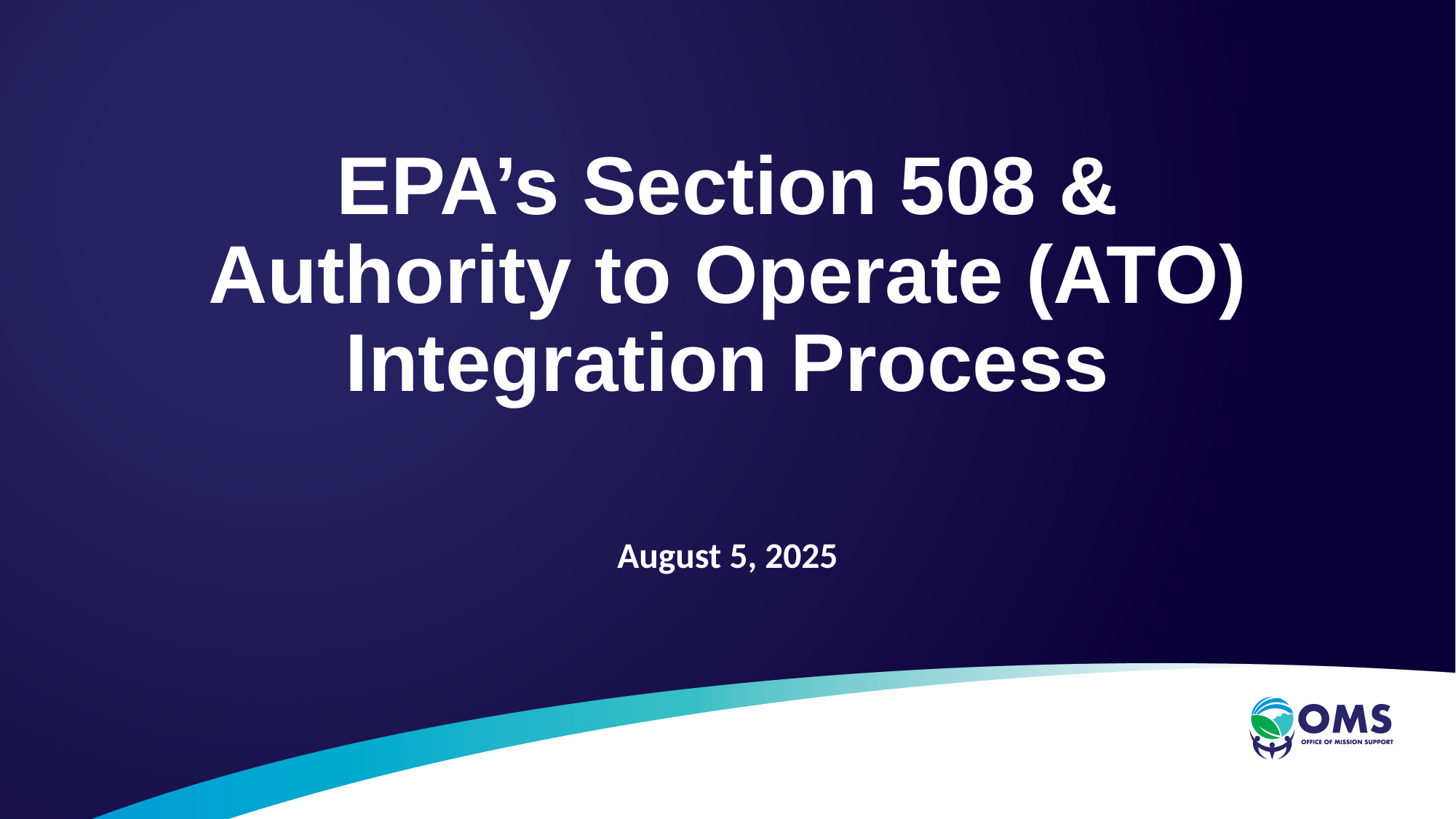

# EPA’s Section 508 & Authority to Operate (ATO) Integration Process

August 5, 2025